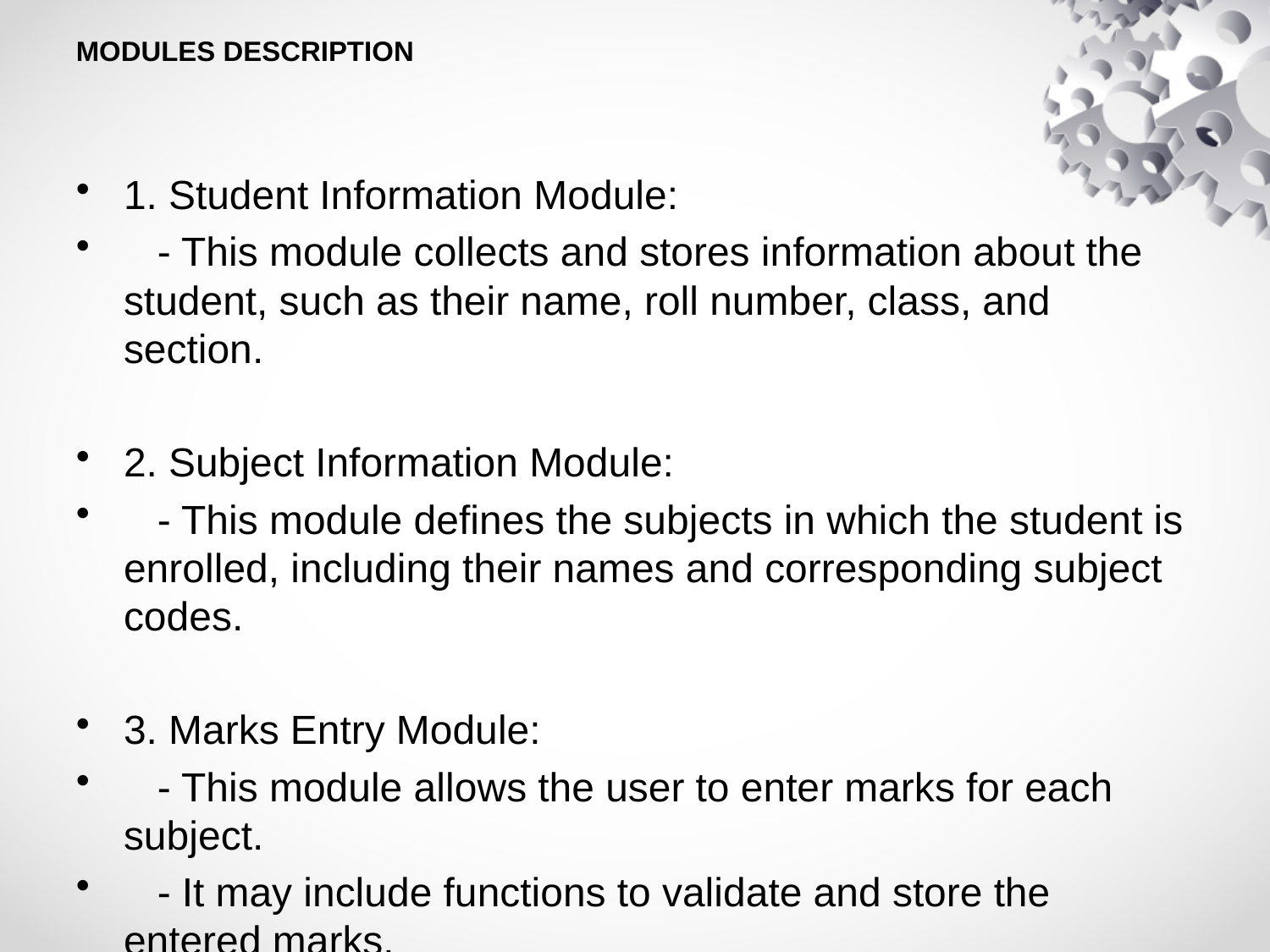

# MODULES DESCRIPTION
1. Student Information Module:
   - This module collects and stores information about the student, such as their name, roll number, class, and section.

2. Subject Information Module:
   - This module defines the subjects in which the student is enrolled, including their names and corresponding subject codes.

3. Marks Entry Module:
   - This module allows the user to enter marks for each subject.
   - It may include functions to validate and store the entered marks.